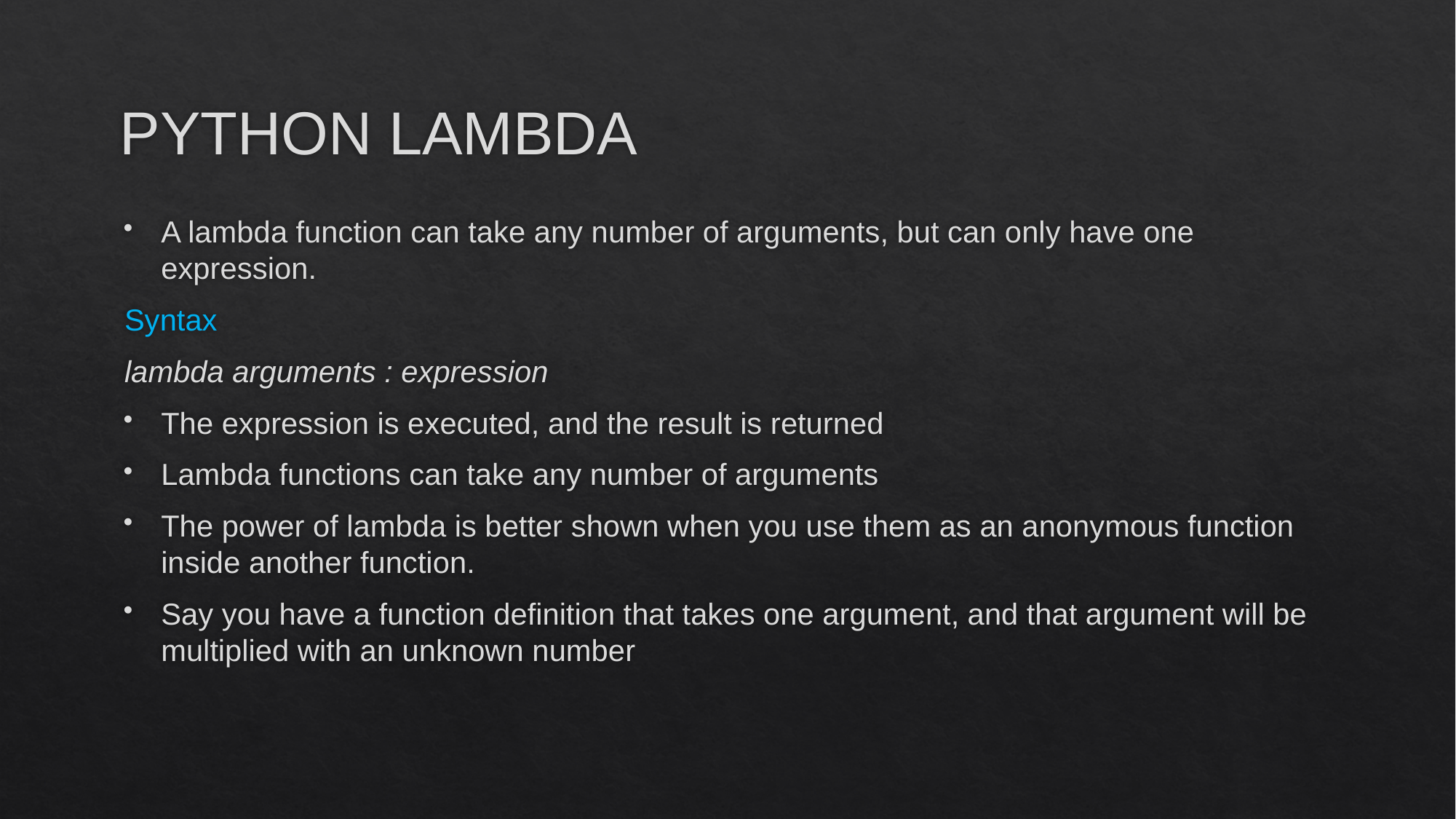

# PYTHON LAMBDA
A lambda function can take any number of arguments, but can only have one expression.
Syntax
lambda arguments : expression
The expression is executed, and the result is returned
Lambda functions can take any number of arguments
The power of lambda is better shown when you use them as an anonymous function inside another function.
Say you have a function definition that takes one argument, and that argument will be multiplied with an unknown number